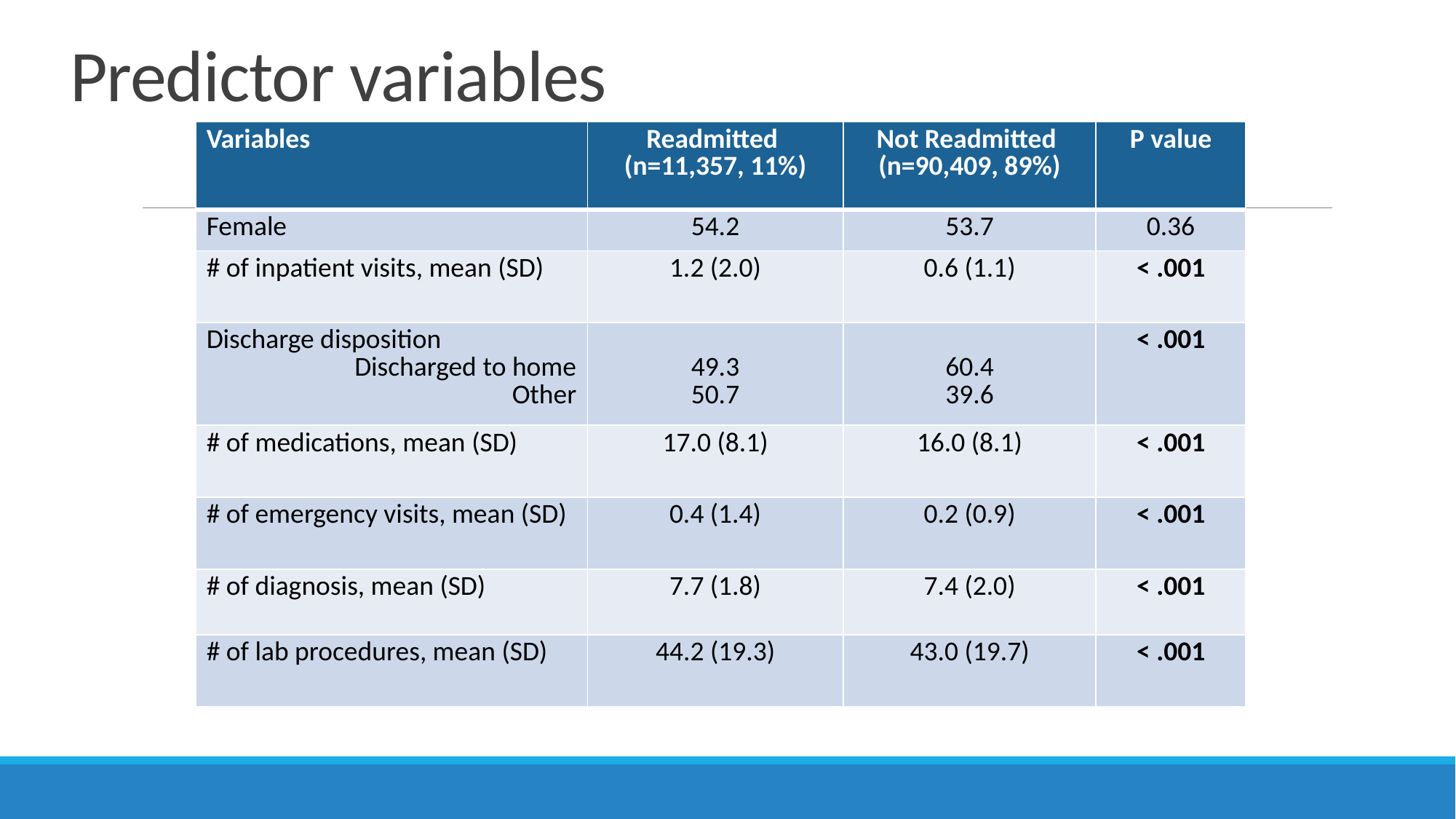

# Predictor variables
| Variables | Readmitted (n=11,357, 11%) | Not Readmitted (n=90,409, 89%) | P value |
| --- | --- | --- | --- |
| Female | 54.2 | 53.7 | 0.36 |
| # of inpatient visits, mean (SD) | 1.2 (2.0) | 0.6 (1.1) | < .001 |
| Discharge disposition Discharged to home Other | 49.3 50.7 | 60.4 39.6 | < .001 |
| # of medications, mean (SD) | 17.0 (8.1) | 16.0 (8.1) | < .001 |
| # of emergency visits, mean (SD) | 0.4 (1.4) | 0.2 (0.9) | < .001 |
| # of diagnosis, mean (SD) | 7.7 (1.8) | 7.4 (2.0) | < .001 |
| # of lab procedures, mean (SD) | 44.2 (19.3) | 43.0 (19.7) | < .001 |